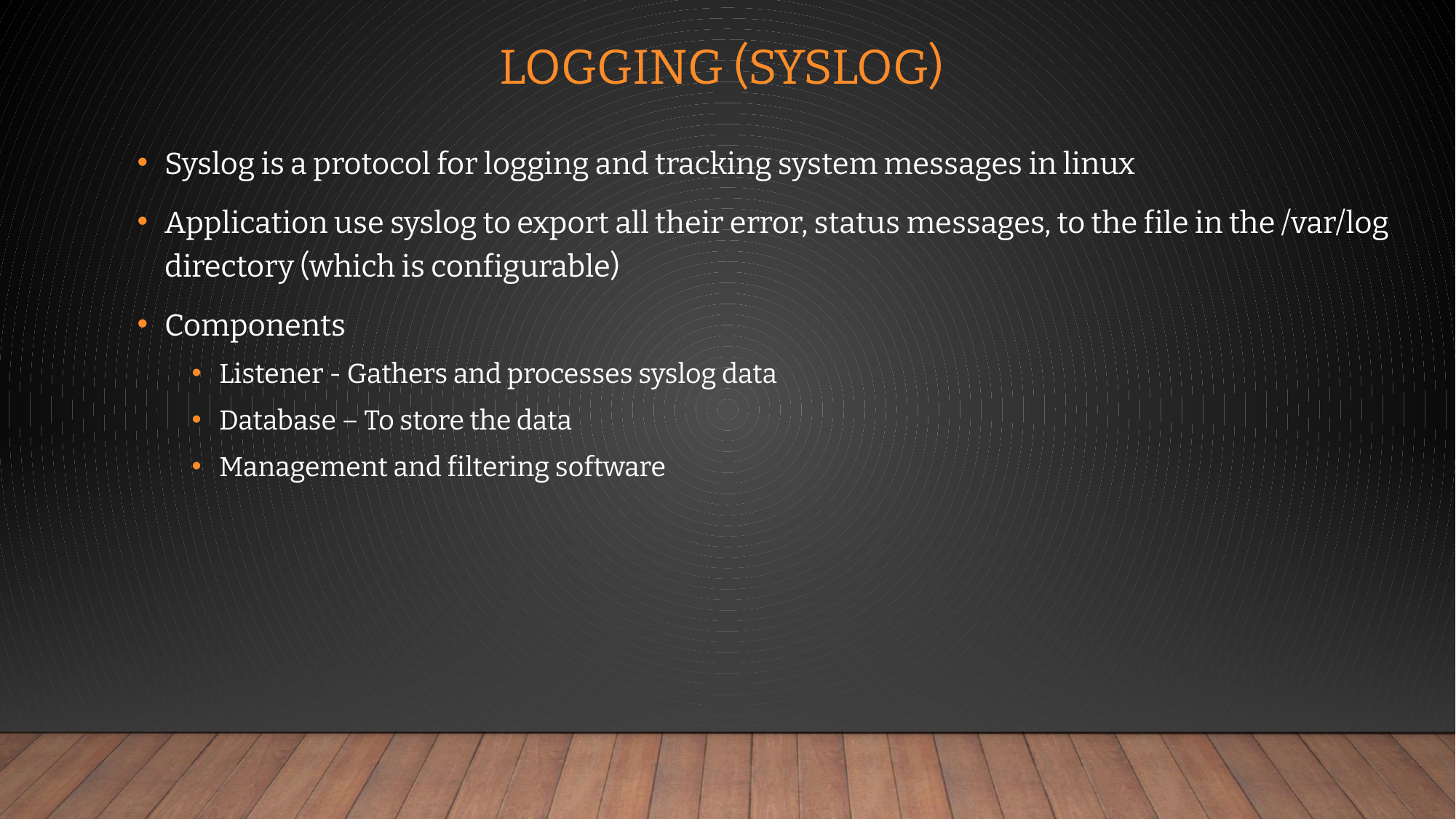

# Logging (SysLOG)
Syslog is a protocol for logging and tracking system messages in linux
Application use syslog to export all their error, status messages, to the file in the /var/log directory (which is configurable)
Components
Listener - Gathers and processes syslog data
Database – To store the data
Management and filtering software